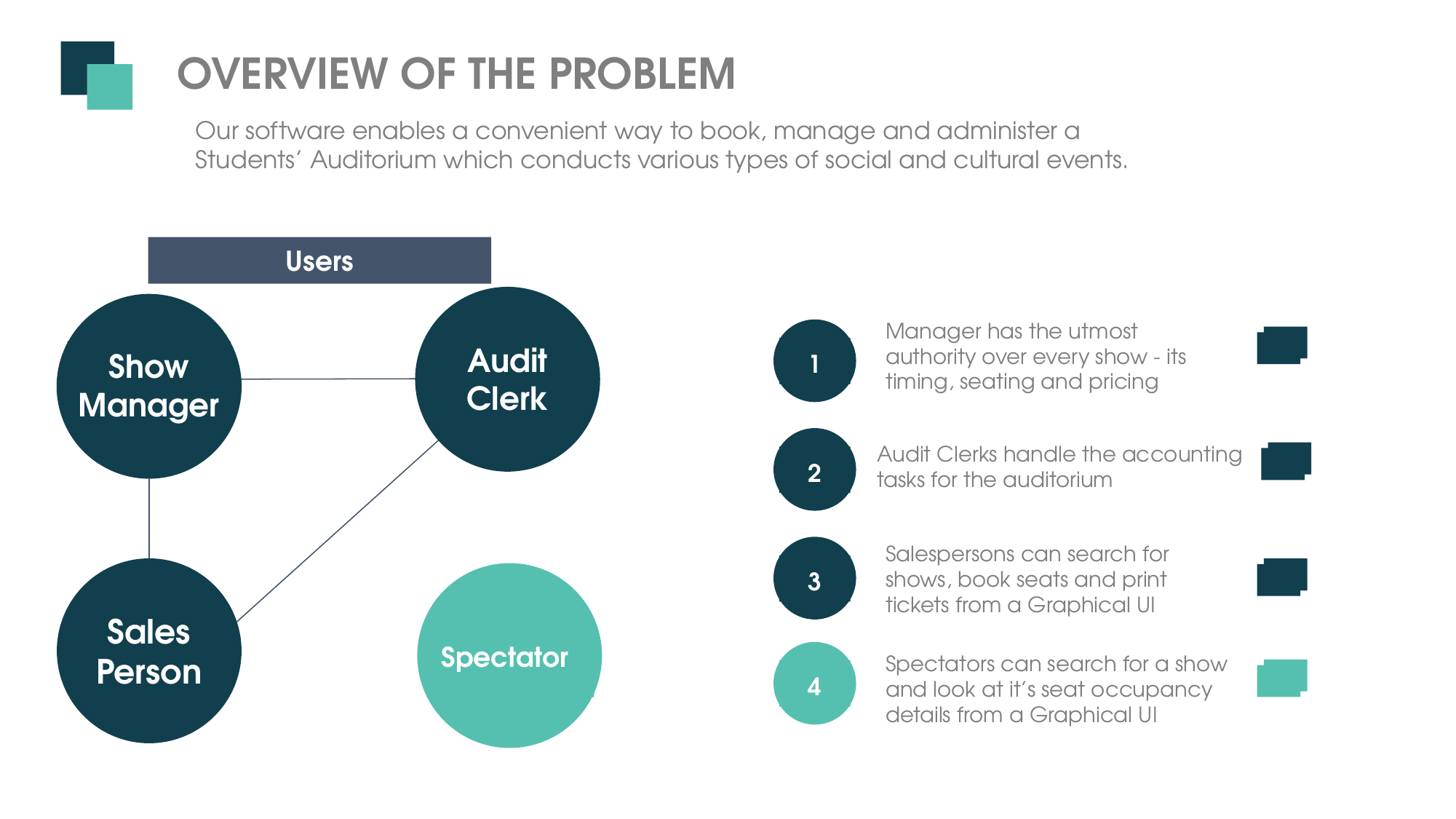

OVERVIEW OF THE PROBLEM

Our software enables a convenient way to book, manage and administer a Students’ Auditorium which conducts various types of social and cultural events.

Users

Manager has the utmost authority over every show - its timing, seating and pricing

1

Audit Clerk
Show Manager

2
Audit Clerks handle the accounting tasks for the auditorium

Salespersons can search for shows, book seats and print tickets from a Graphical UI

3

Sales Person
Spectator

4
Spectators can search for a show and look at it’s seat occupancy details from a Graphical UI